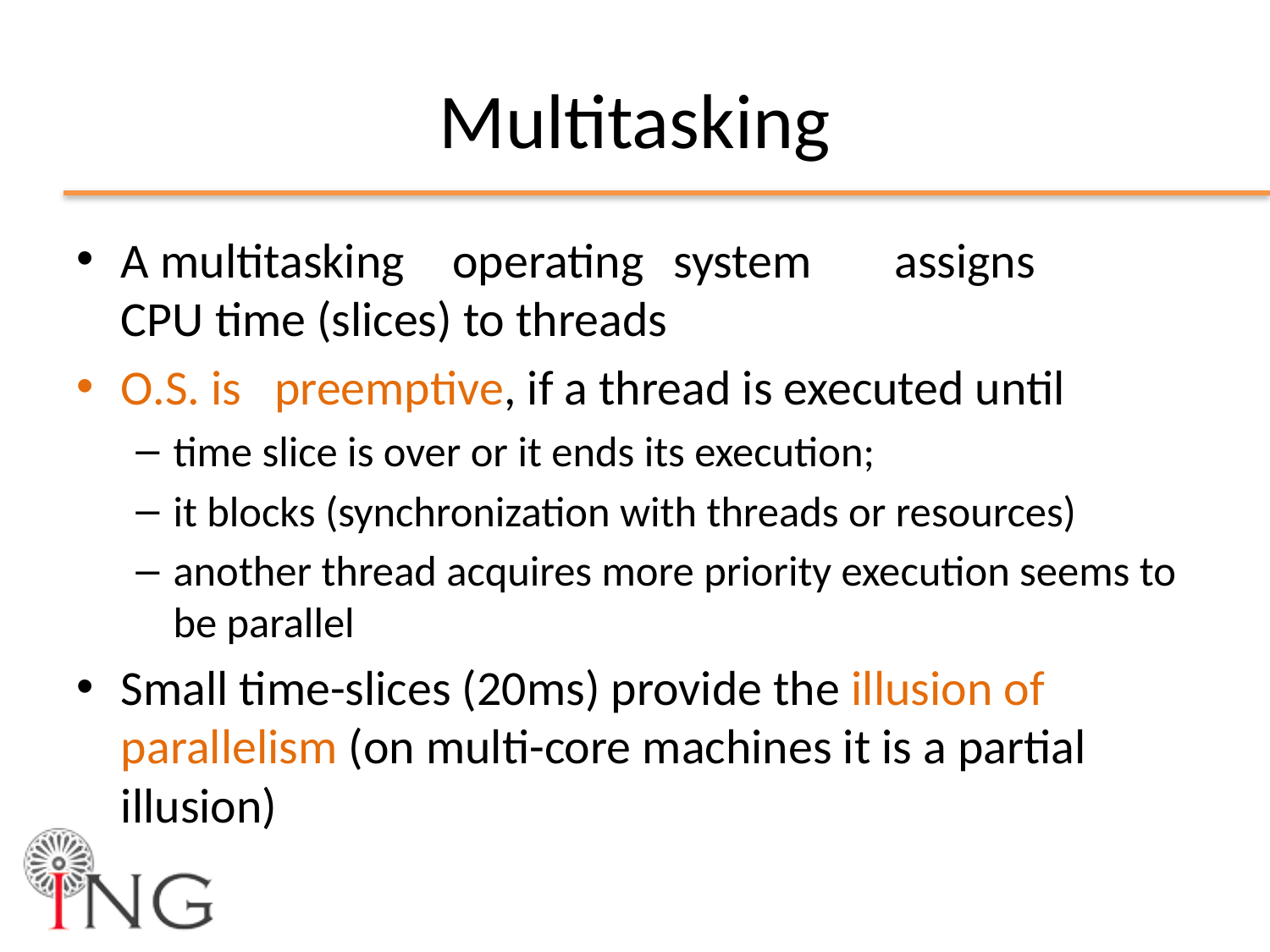

# Multitasking
A multitasking	operating	system	assigns	CPU time (slices) to threads
O.S. is   preemptive, if a thread is executed until
time slice is over or it ends its execution;
it blocks (synchronization with threads or resources)
another thread acquires more priority execution seems to be parallel
Small time-slices (20ms) provide the illusion of parallelism (on multi-core machines it is a partial illusion)